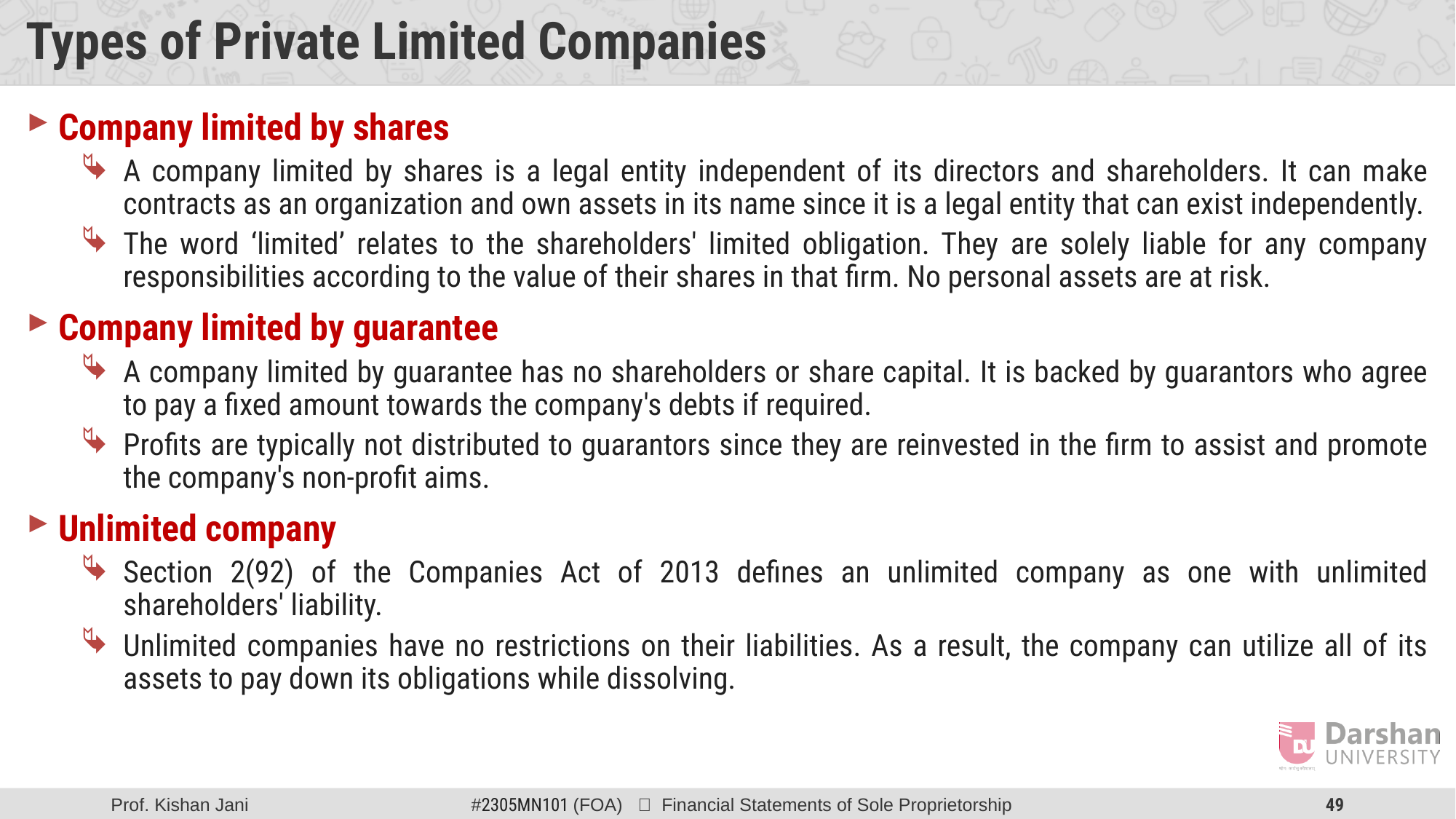

# Types of Private Limited Companies
Company limited by shares
A company limited by shares is a legal entity independent of its directors and shareholders. It can make contracts as an organization and own assets in its name since it is a legal entity that can exist independently.
The word ‘limited’ relates to the shareholders' limited obligation. They are solely liable for any company responsibilities according to the value of their shares in that firm. No personal assets are at risk.
Company limited by guarantee
A company limited by guarantee has no shareholders or share capital. It is backed by guarantors who agree to pay a fixed amount towards the company's debts if required.
Profits are typically not distributed to guarantors since they are reinvested in the firm to assist and promote the company's non-profit aims.
Unlimited company
Section 2(92) of the Companies Act of 2013 defines an unlimited company as one with unlimited shareholders' liability.
Unlimited companies have no restrictions on their liabilities. As a result, the company can utilize all of its assets to pay down its obligations while dissolving.